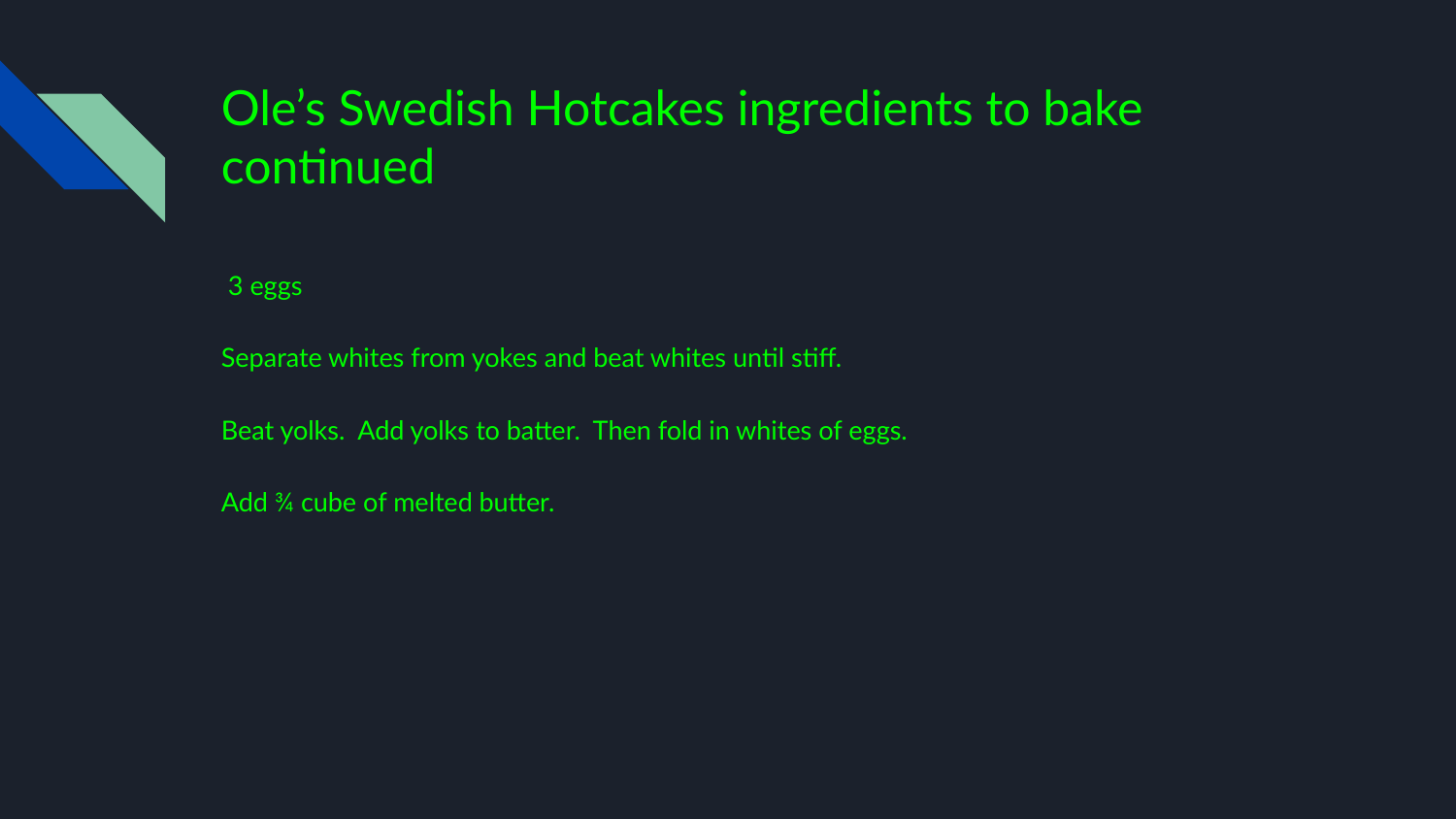

# Ole’s Swedish Hotcakes ingredients to bake continued
 3 eggs

Separate whites from yokes and beat whites until stiff.

Beat yolks.  Add yolks to batter.  Then fold in whites of eggs.

Add ¾ cube of melted butter.